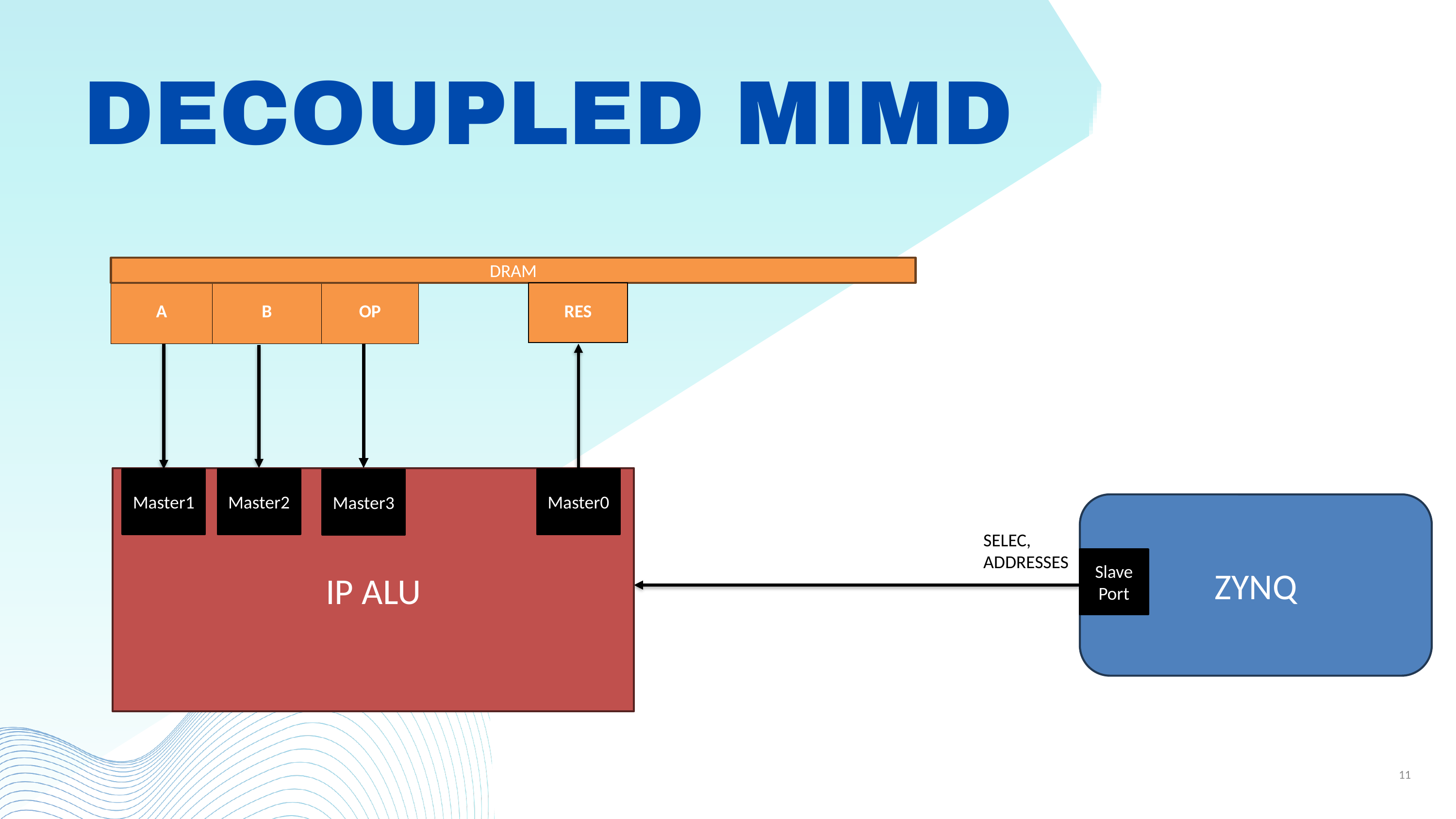

SELEC=0
DECOUPLED MIMD
DRAM
| A | B | OP |
| --- | --- | --- |
| RES |
| --- |
IP ALU
Master1
Master2
Master0
Master3
ZYNQ
Slave Port

SELEC,
ADDRESSES

11